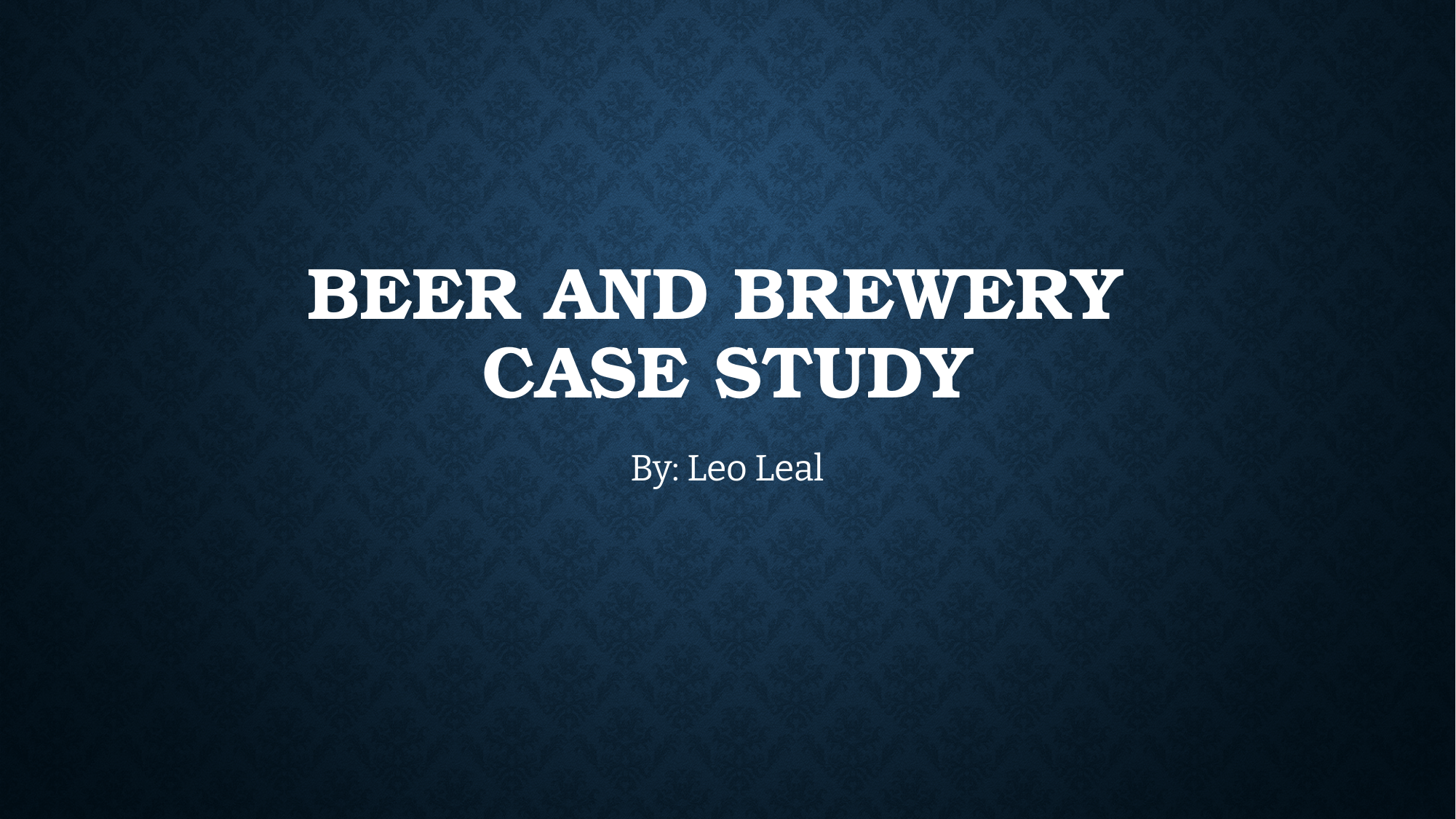

# Beer and Brewery case study
By: Leo Leal